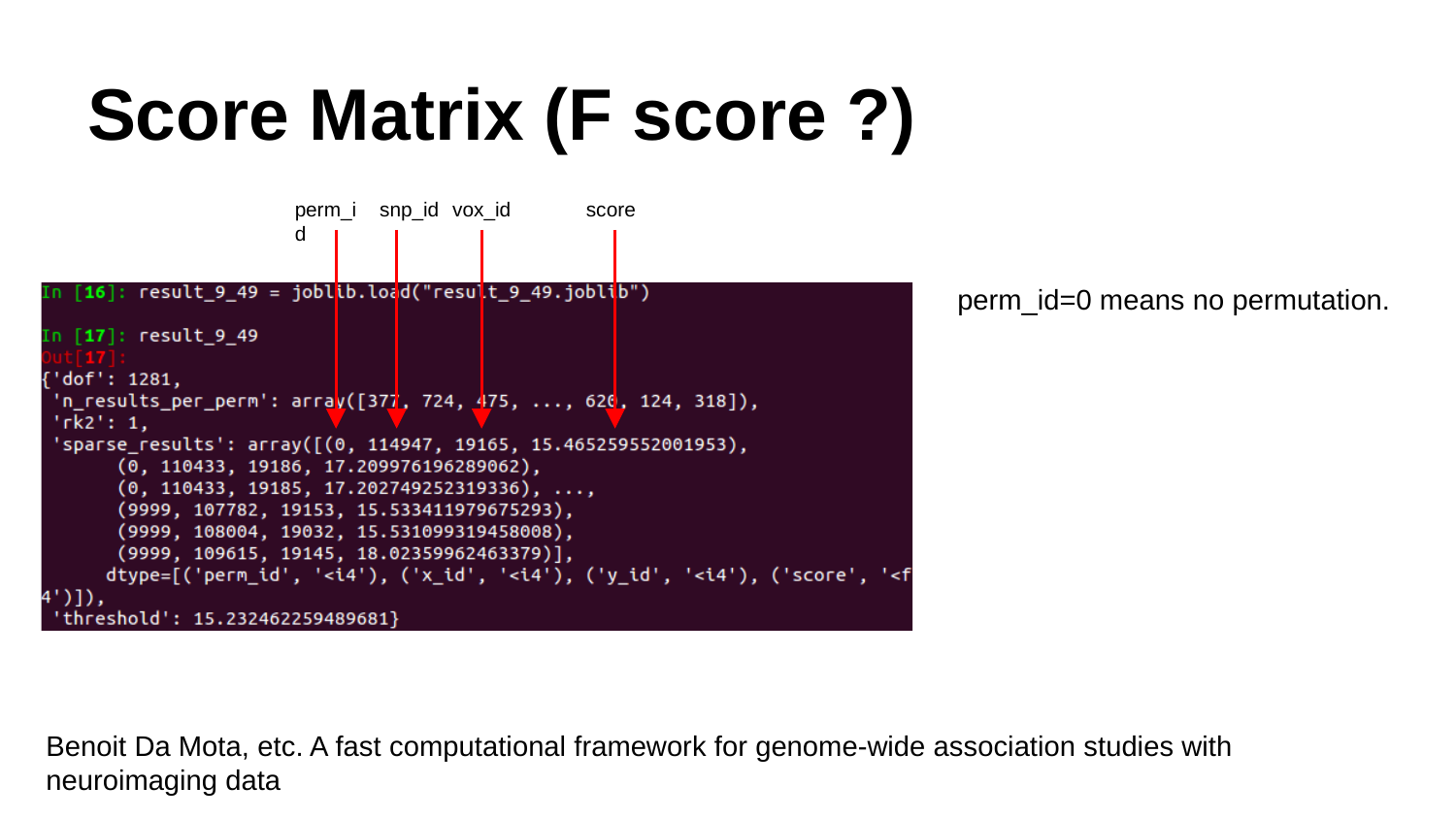

# Score Matrix (F score ?)
perm_id
snp_id
vox_id
score
perm_id=0 means no permutation.

Benoit Da Mota, etc. A fast computational framework for genome-wide association studies with neuroimaging data